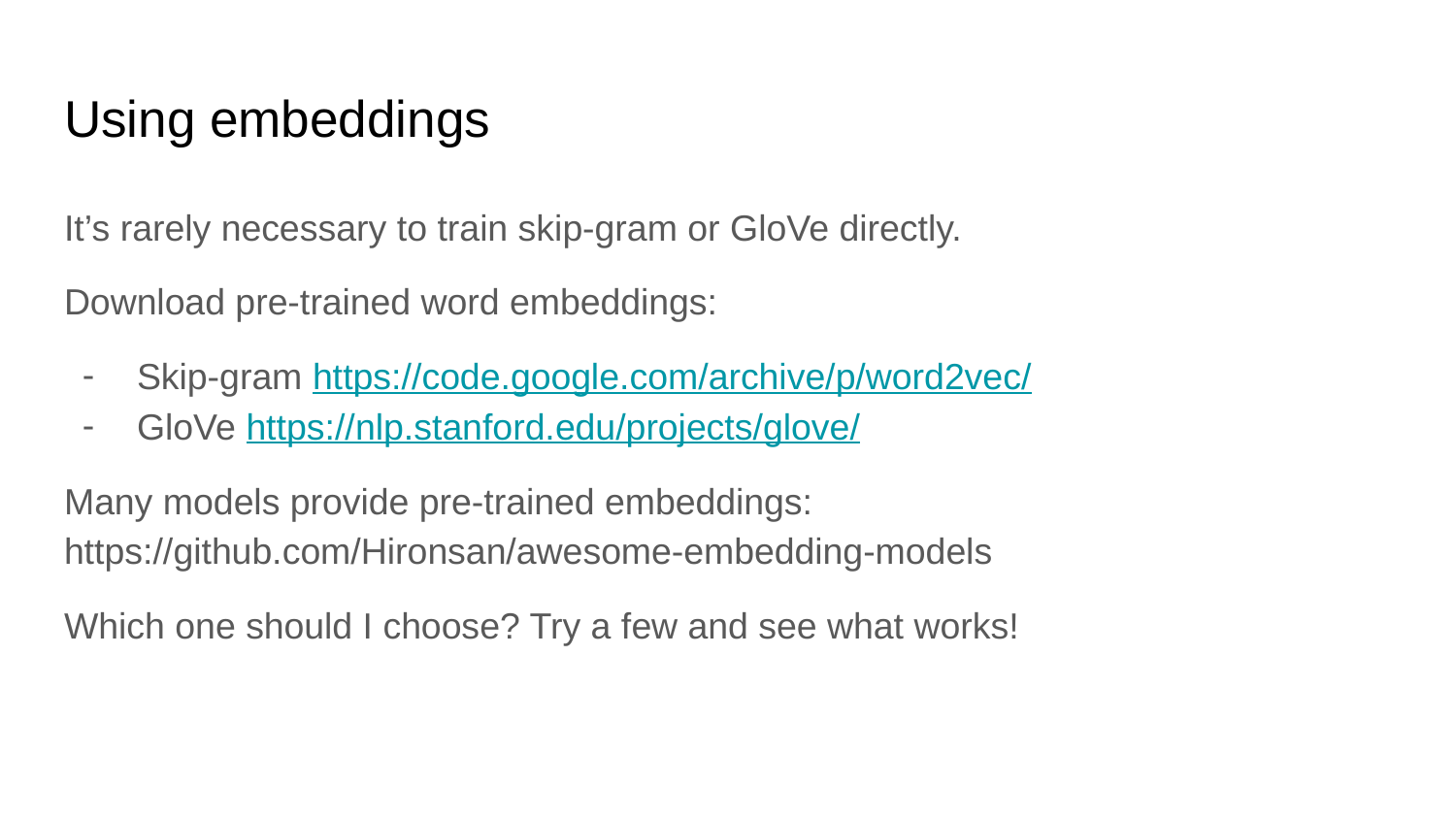

# Using embeddings
It’s rarely necessary to train skip-gram or GloVe directly.
Download pre-trained word embeddings:
Skip-gram https://code.google.com/archive/p/word2vec/
GloVe https://nlp.stanford.edu/projects/glove/
Many models provide pre-trained embeddings: https://github.com/Hironsan/awesome-embedding-models
Which one should I choose? Try a few and see what works!